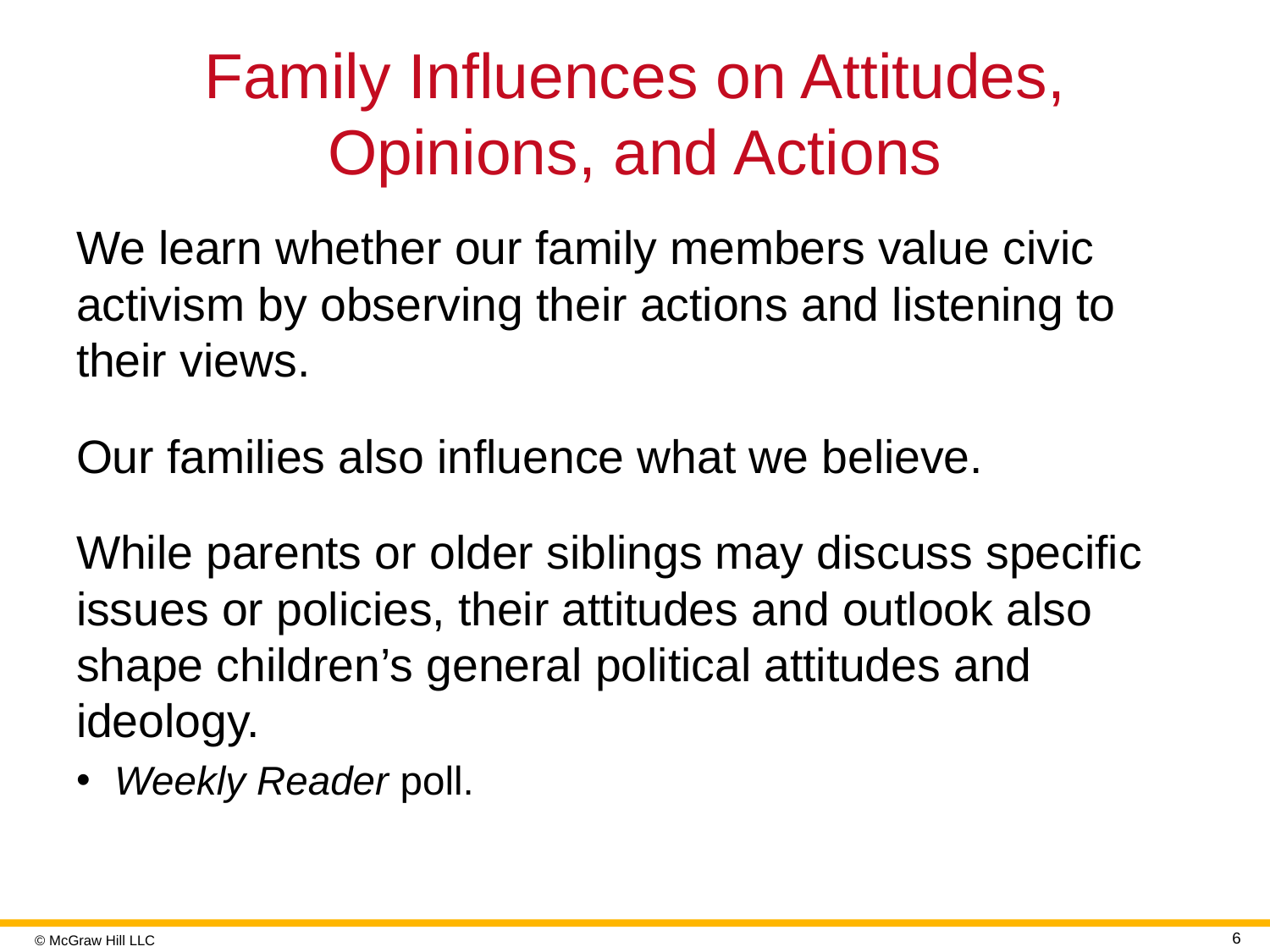

# Family Influences on Attitudes, Opinions, and Actions
We learn whether our family members value civic activism by observing their actions and listening to their views.
Our families also influence what we believe.
While parents or older siblings may discuss specific issues or policies, their attitudes and outlook also shape children’s general political attitudes and ideology.
Weekly Reader poll.
6